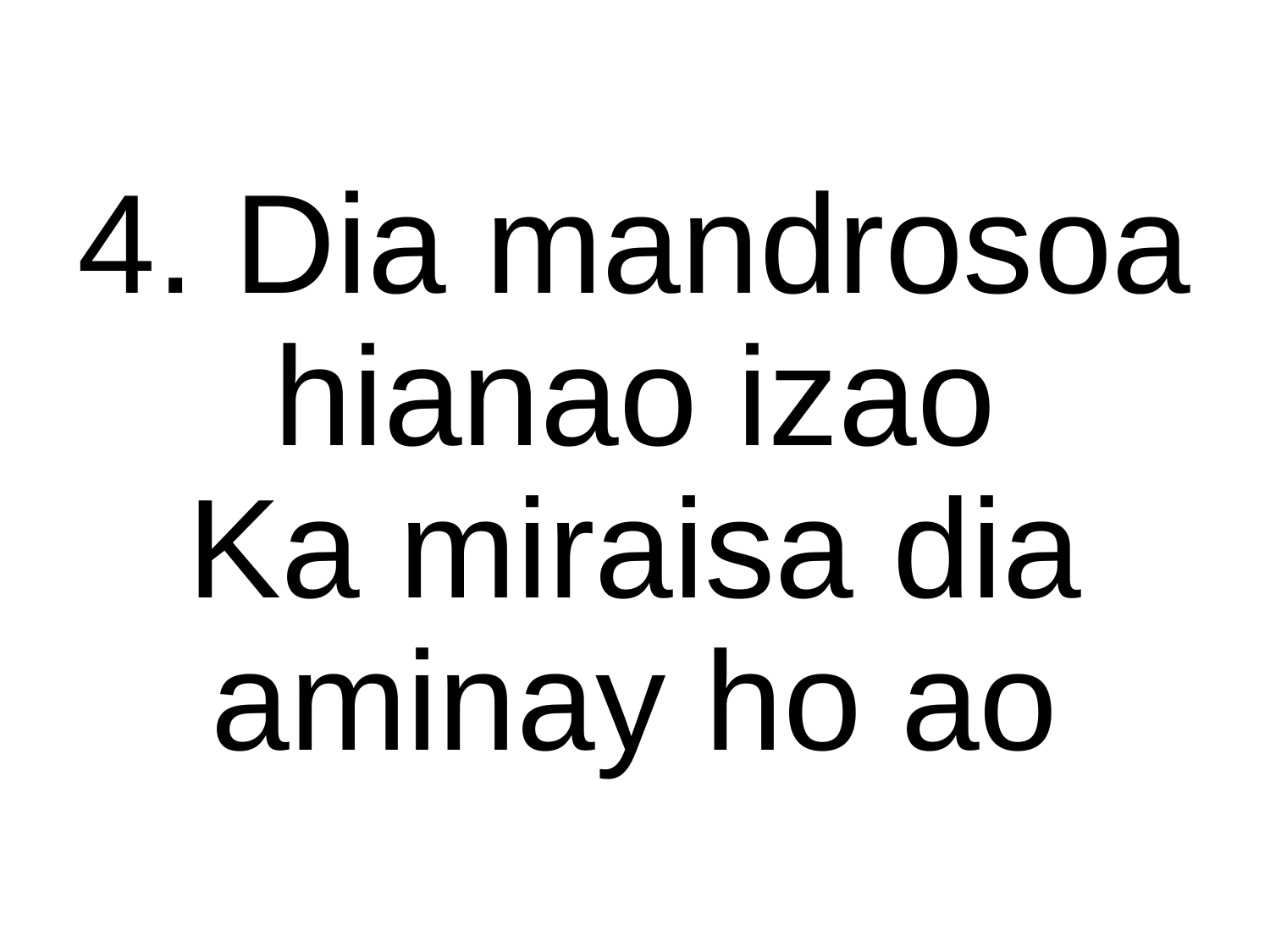

4. Dia mandrosoa hianao izao
Ka miraisa dia aminay ho ao